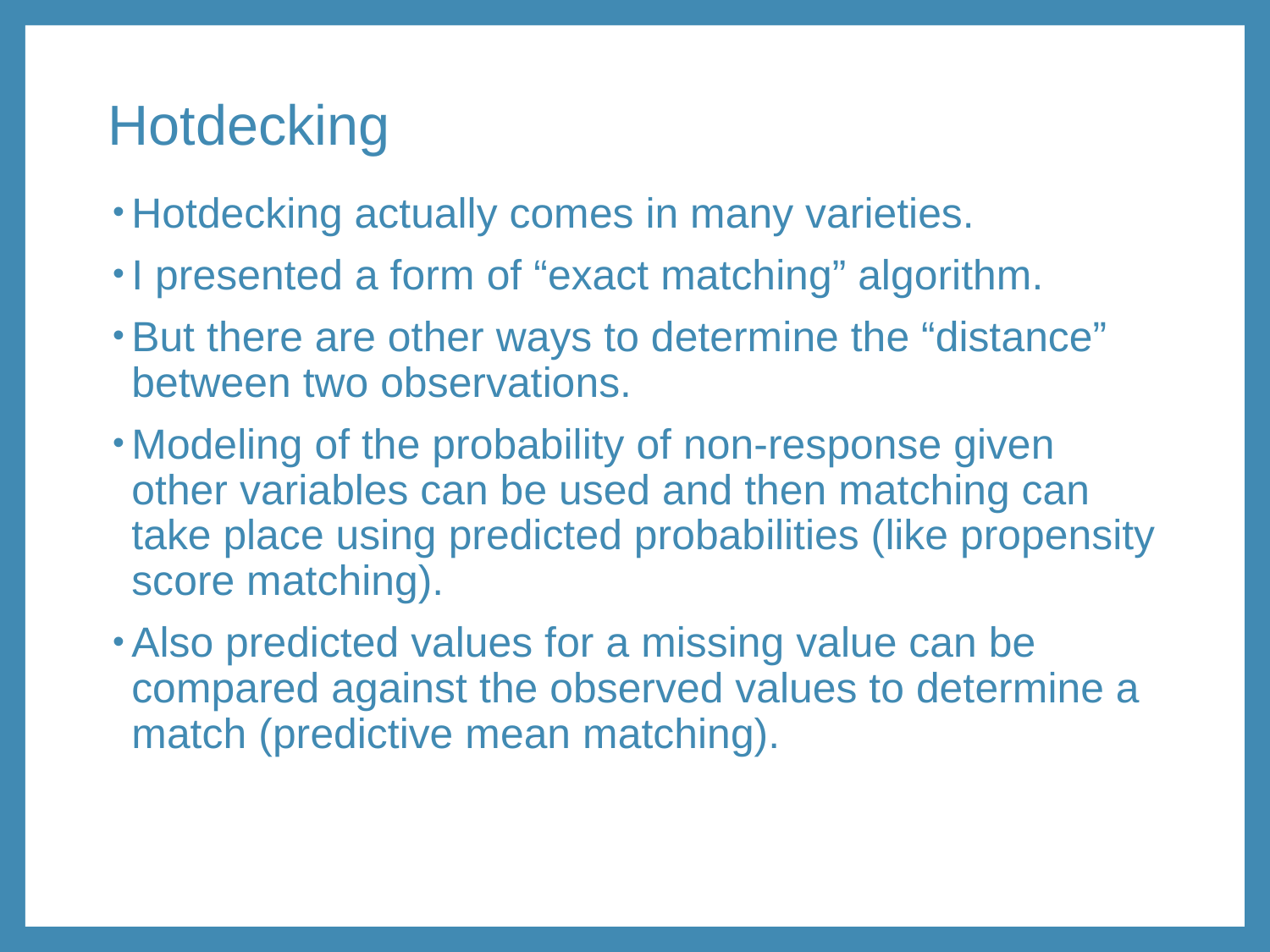

# Hotdecking
Hotdecking actually comes in many varieties.
I presented a form of “exact matching” algorithm.
But there are other ways to determine the “distance” between two observations.
Modeling of the probability of non-response given other variables can be used and then matching can take place using predicted probabilities (like propensity score matching).
Also predicted values for a missing value can be compared against the observed values to determine a match (predictive mean matching).